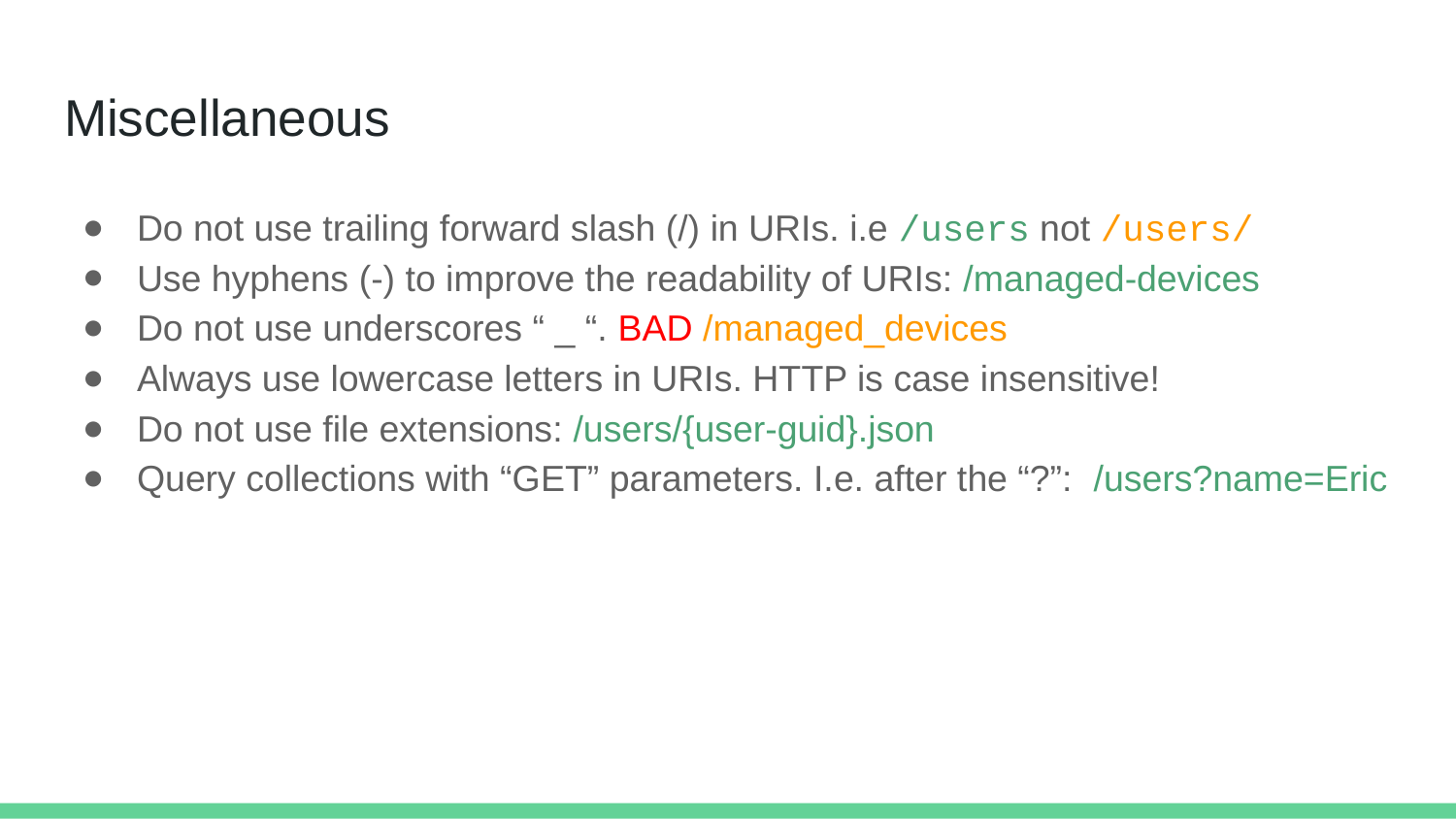

Miscellaneous
Do not use trailing forward slash (/) in URIs. i.e /users not /users/
Use hyphens (-) to improve the readability of URIs: /managed-devices
Do not use underscores “ _ “. BAD /managed_devices
Always use lowercase letters in URIs. HTTP is case insensitive!
Do not use file extensions: /users/{user-guid}.json
Query collections with “GET” parameters. I.e. after the “?”:  /users?name=Eric